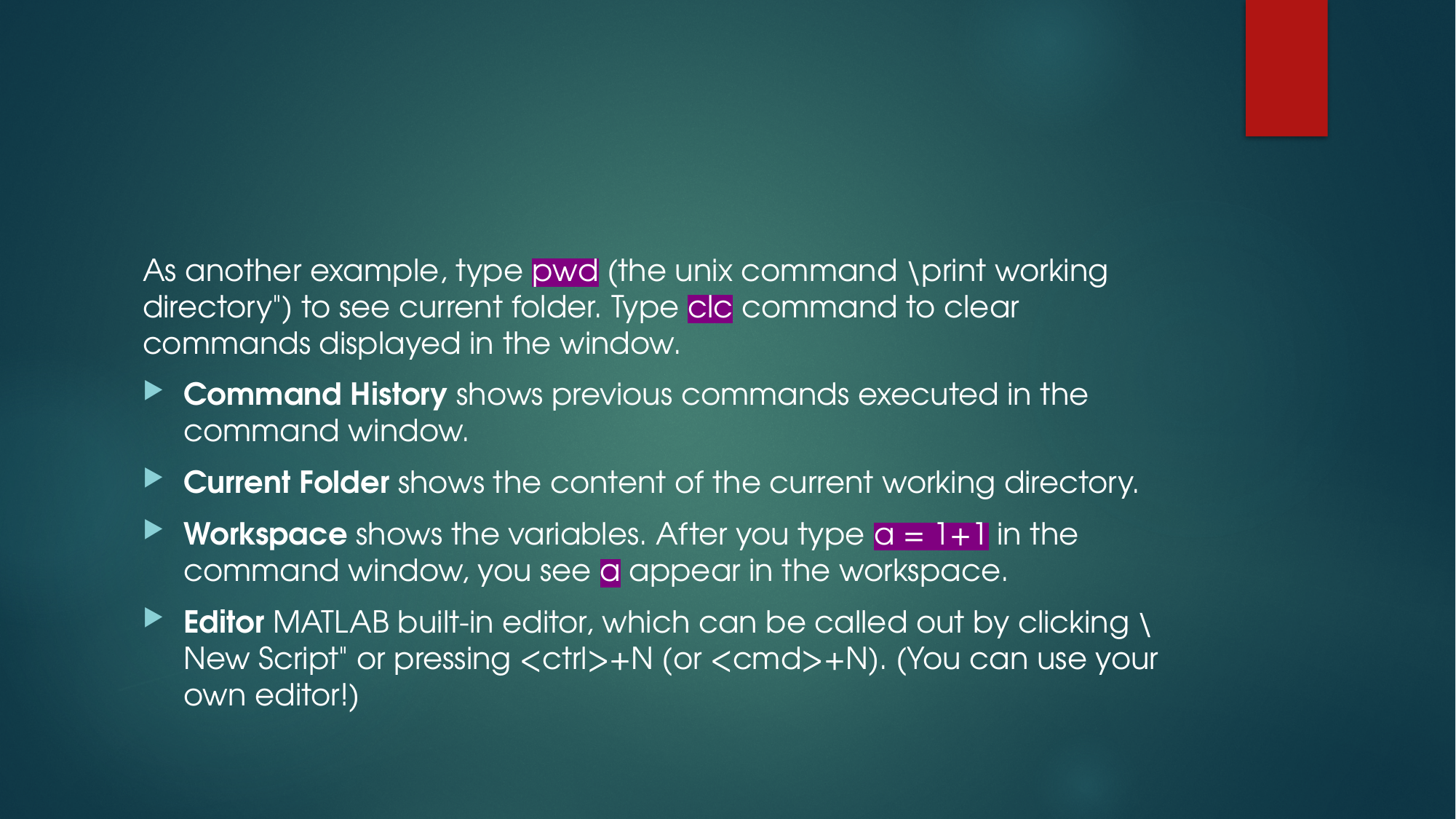

#
As another example, type pwd (the unix command \print working directory") to see current folder. Type clc command to clear commands displayed in the window.
Command History shows previous commands executed in the command window.
Current Folder shows the content of the current working directory.
Workspace shows the variables. After you type a = 1+1 in the command window, you see a appear in the workspace.
Editor MATLAB built-in editor, which can be called out by clicking \New Script" or pressing <ctrl>+N (or <cmd>+N). (You can use your own editor!)